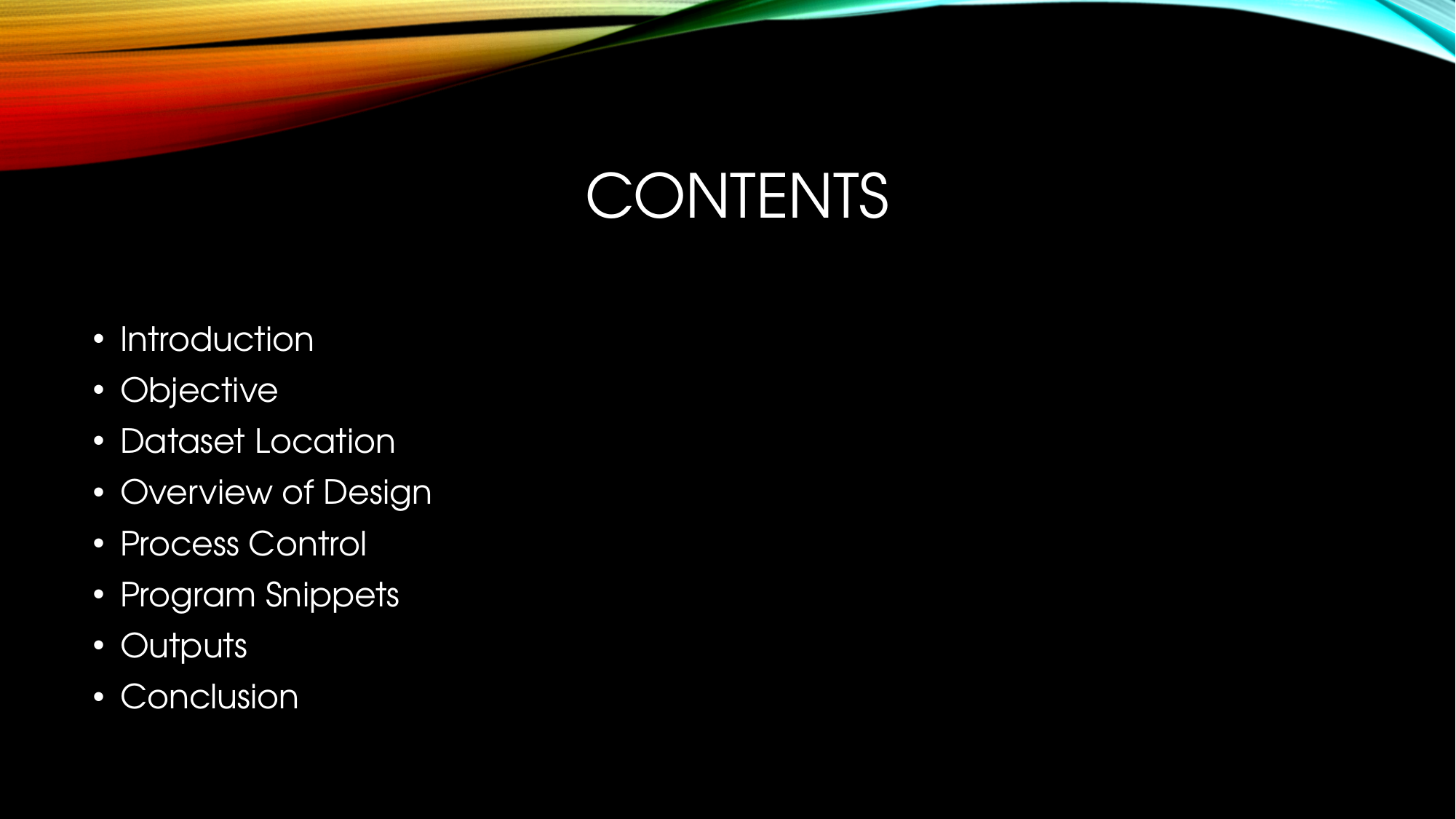

# Contents
Introduction
Objective
Dataset Location
Overview of Design
Process Control
Program Snippets
Outputs
Conclusion